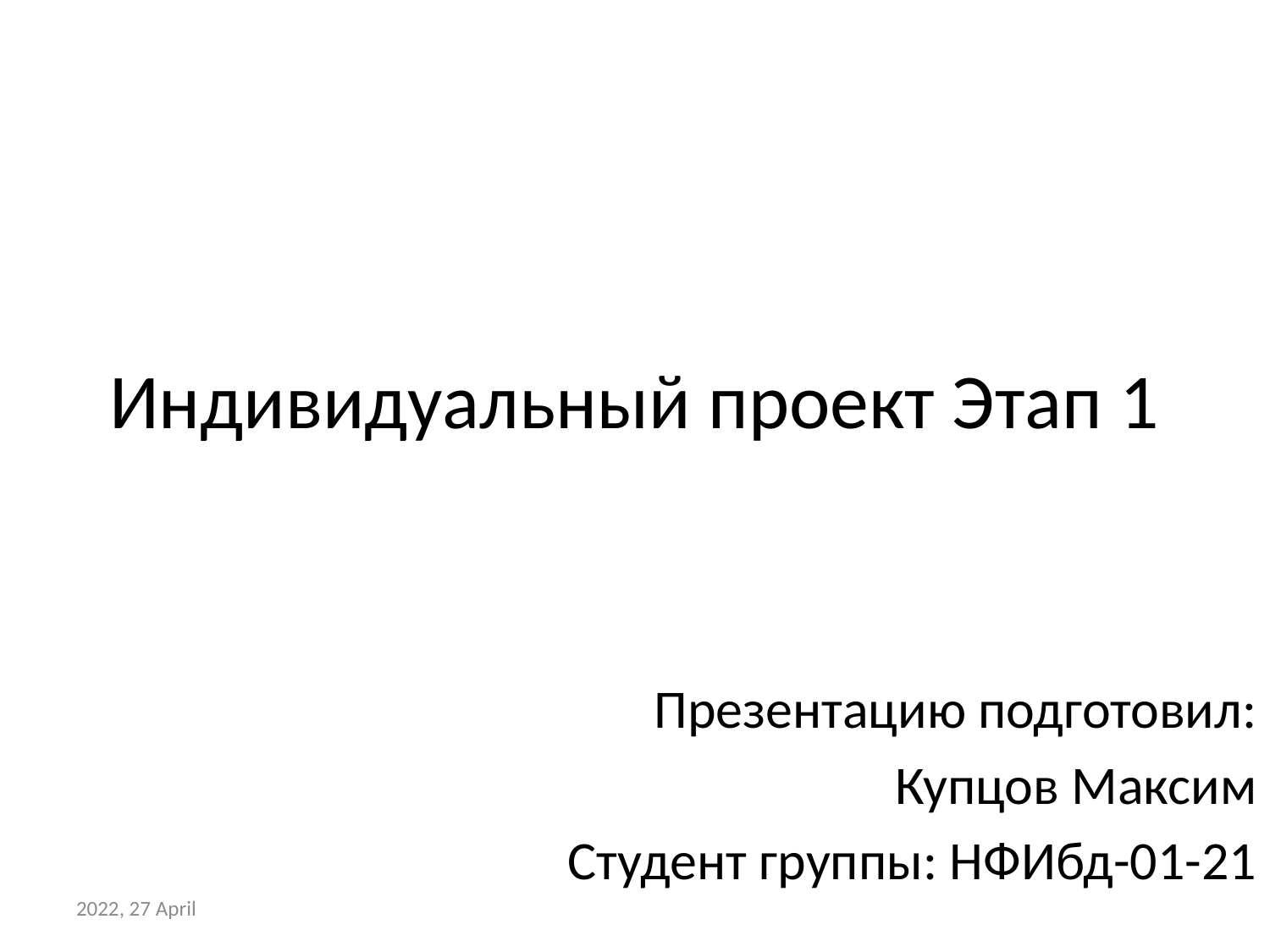

# Индивидуальный проект Этап 1

Презентацию подготовил:
Купцов Максим
Студент группы: НФИбд-01-21
2022, 27 April